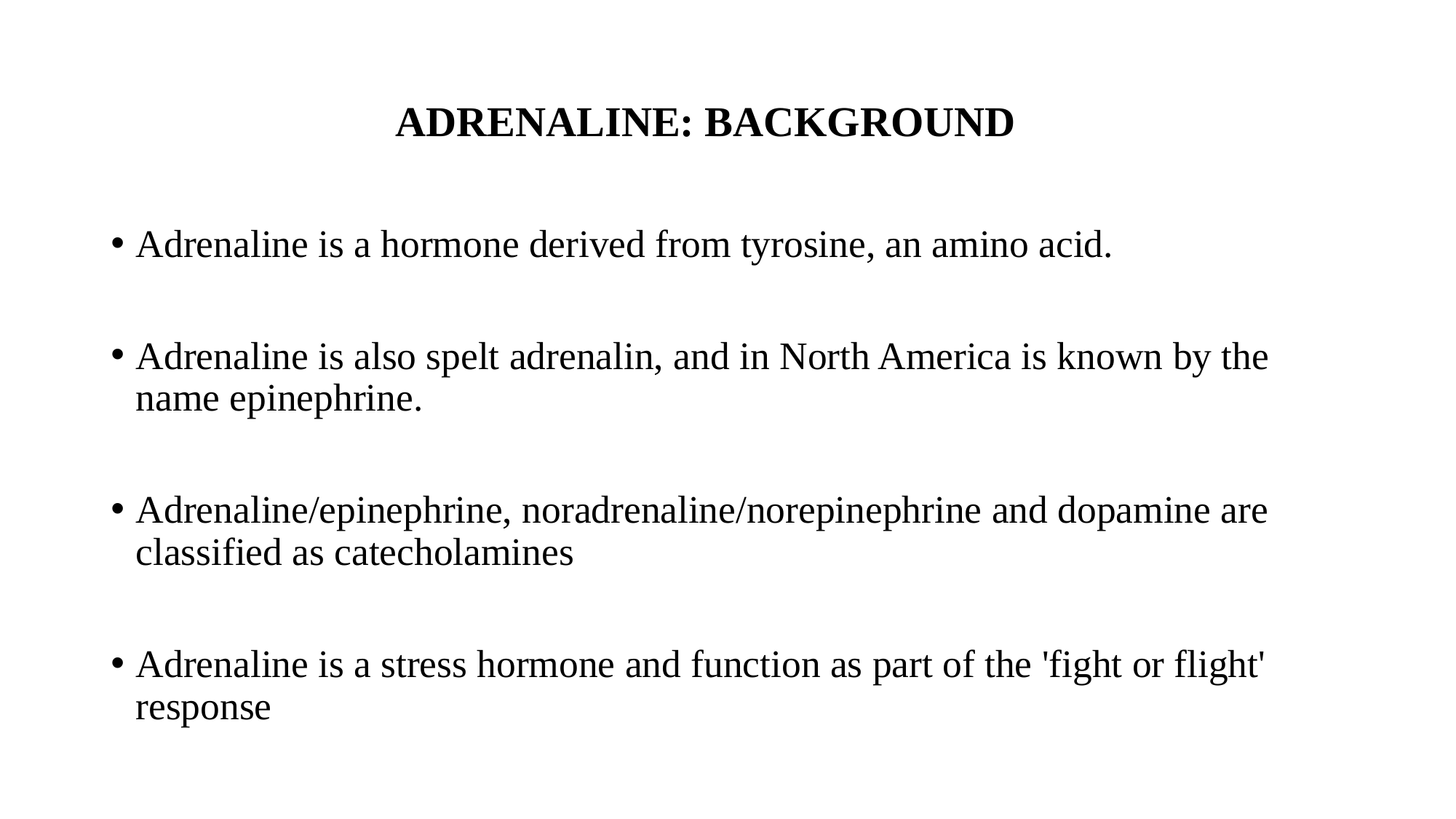

# ADRENALINE: BACKGROUND
Adrenaline is a hormone derived from tyrosine, an amino acid.

Adrenaline is also spelt adrenalin, and in North America is known by the name epinephrine.

Adrenaline/epinephrine, noradrenaline/norepinephrine and dopamine are classified as catecholamines

Adrenaline is a stress hormone and function as part of the 'fight or flight' response